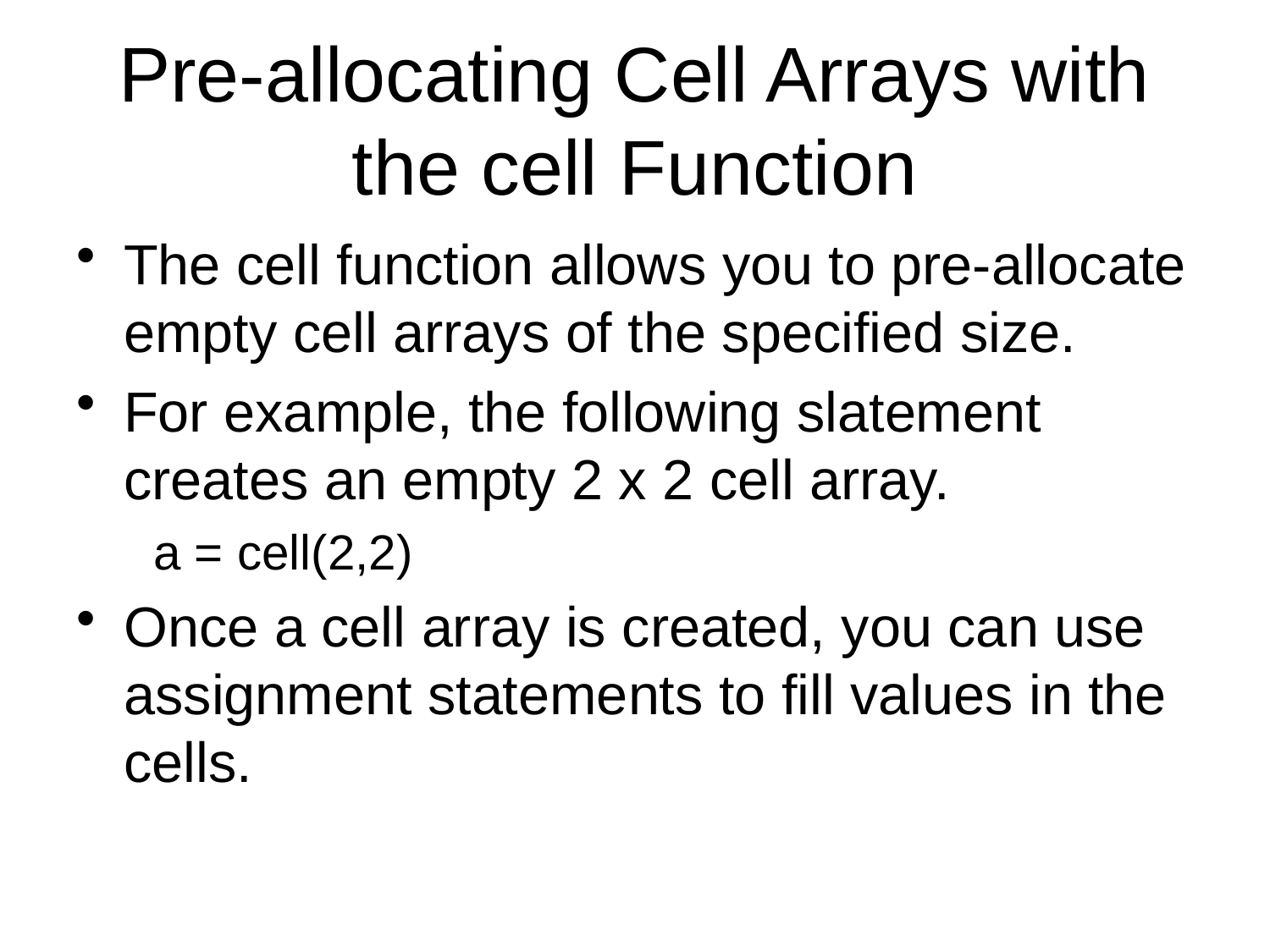

# Pre-allocating Cell Arrays with the cell Function
The cell function allows you to pre-allocate empty cell arrays of the specified size.
For example, the following slatement creates an empty 2 x 2 cell array.
 a = cell(2,2)
Once a cell array is created, you can use assignment statements to fill values in the cells.